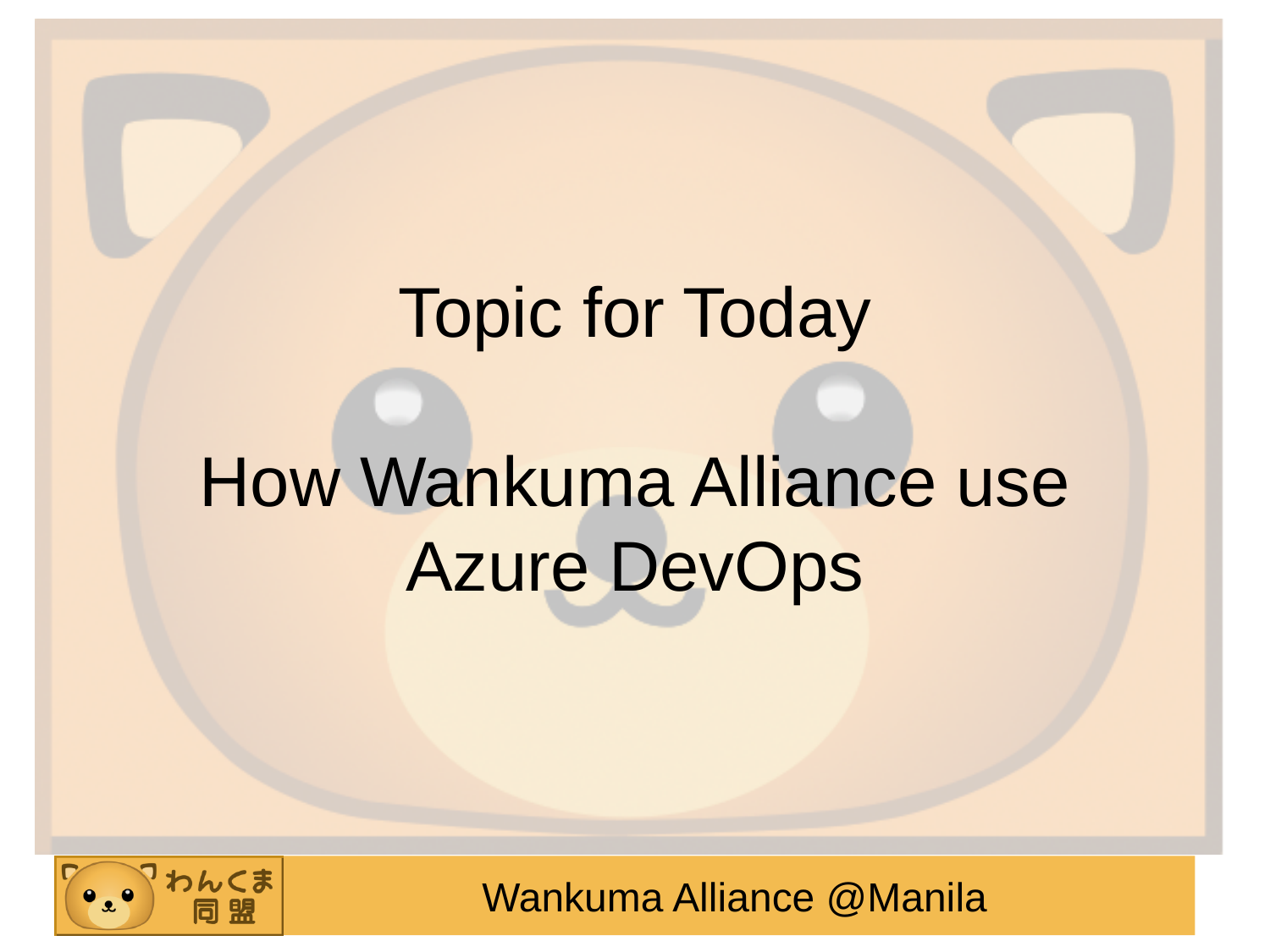

# Topic for Today How Wankuma Alliance use Azure DevOps